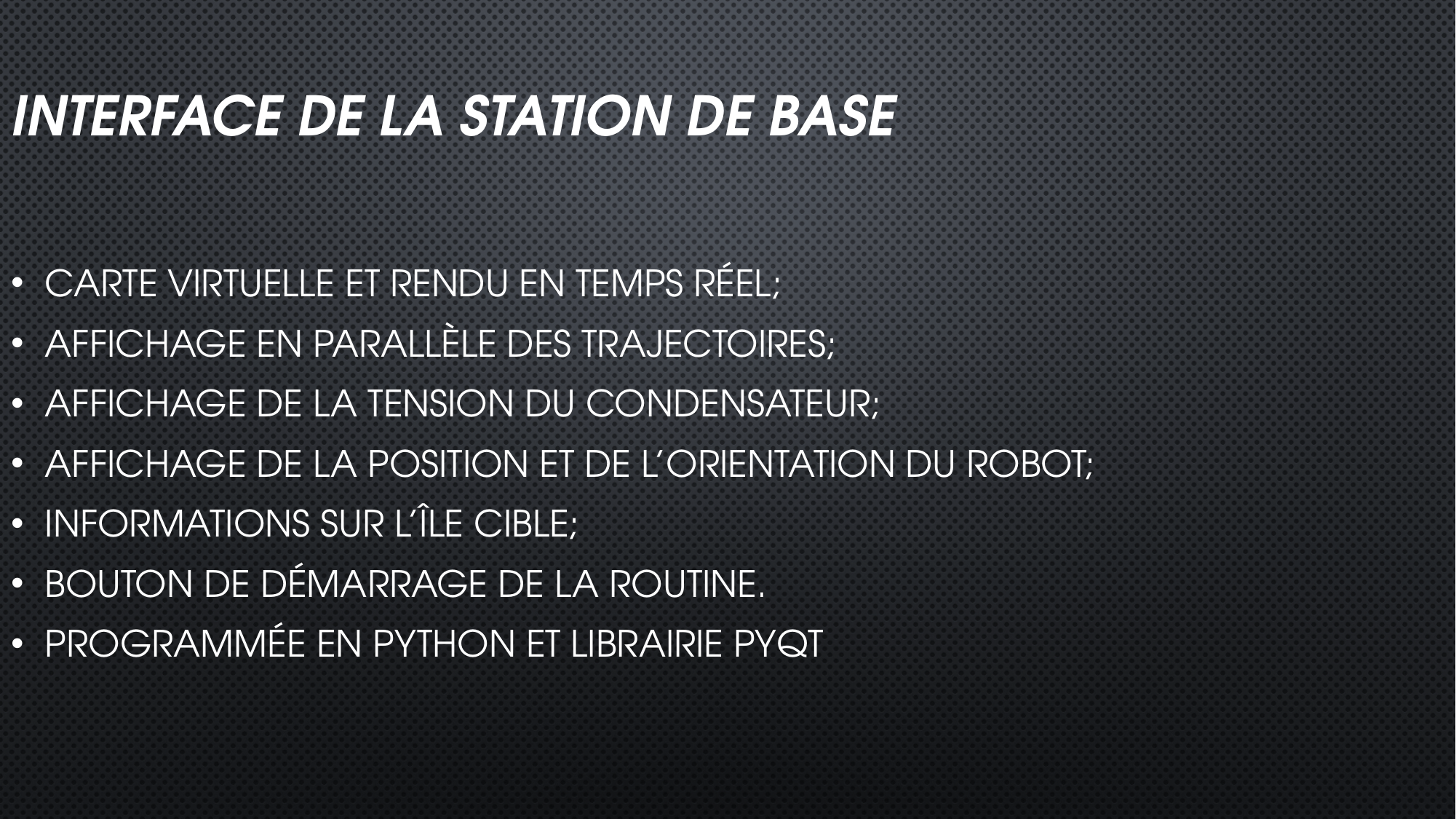

# Interface de la station de base
Carte virtuelle et rendu en temps réel;
Affichage en parallèle des trajectoires;
Affichage de la tension du condensateur;
Affichage de la position et de l’orientation du robot;
Informations sur l’île cible;
Bouton de démarrage de la routine.
Programmée en Python et librairie PyQT